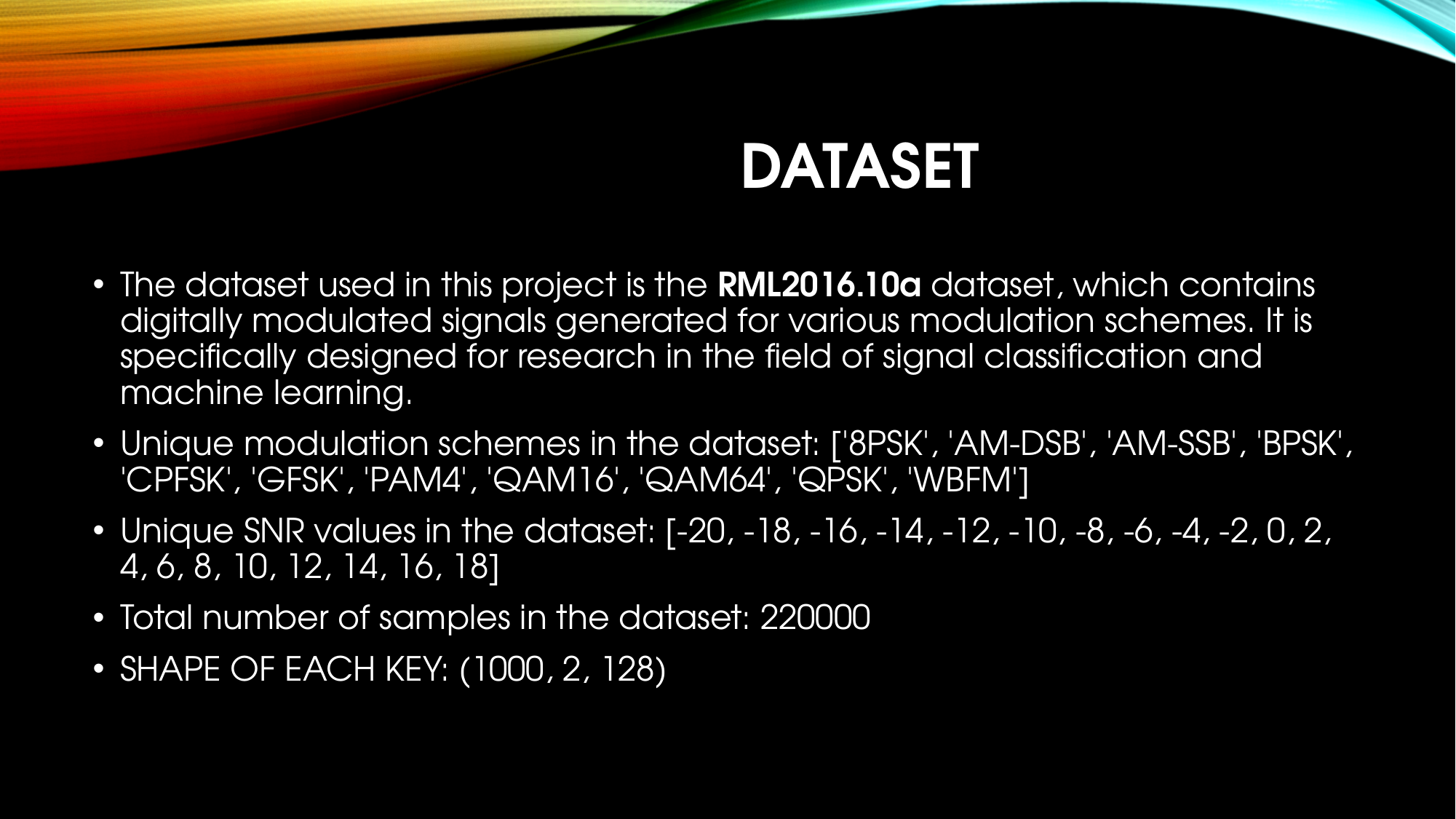

# DATASET
The dataset used in this project is the RML2016.10a dataset, which contains digitally modulated signals generated for various modulation schemes. It is specifically designed for research in the field of signal classification and machine learning.
Unique modulation schemes in the dataset: ['8PSK', 'AM-DSB', 'AM-SSB', 'BPSK', 'CPFSK', 'GFSK', 'PAM4', 'QAM16', 'QAM64', 'QPSK', 'WBFM']
Unique SNR values in the dataset: [-20, -18, -16, -14, -12, -10, -8, -6, -4, -2, 0, 2, 4, 6, 8, 10, 12, 14, 16, 18]
Total number of samples in the dataset: 220000
SHAPE OF EACH KEY: (1000, 2, 128)